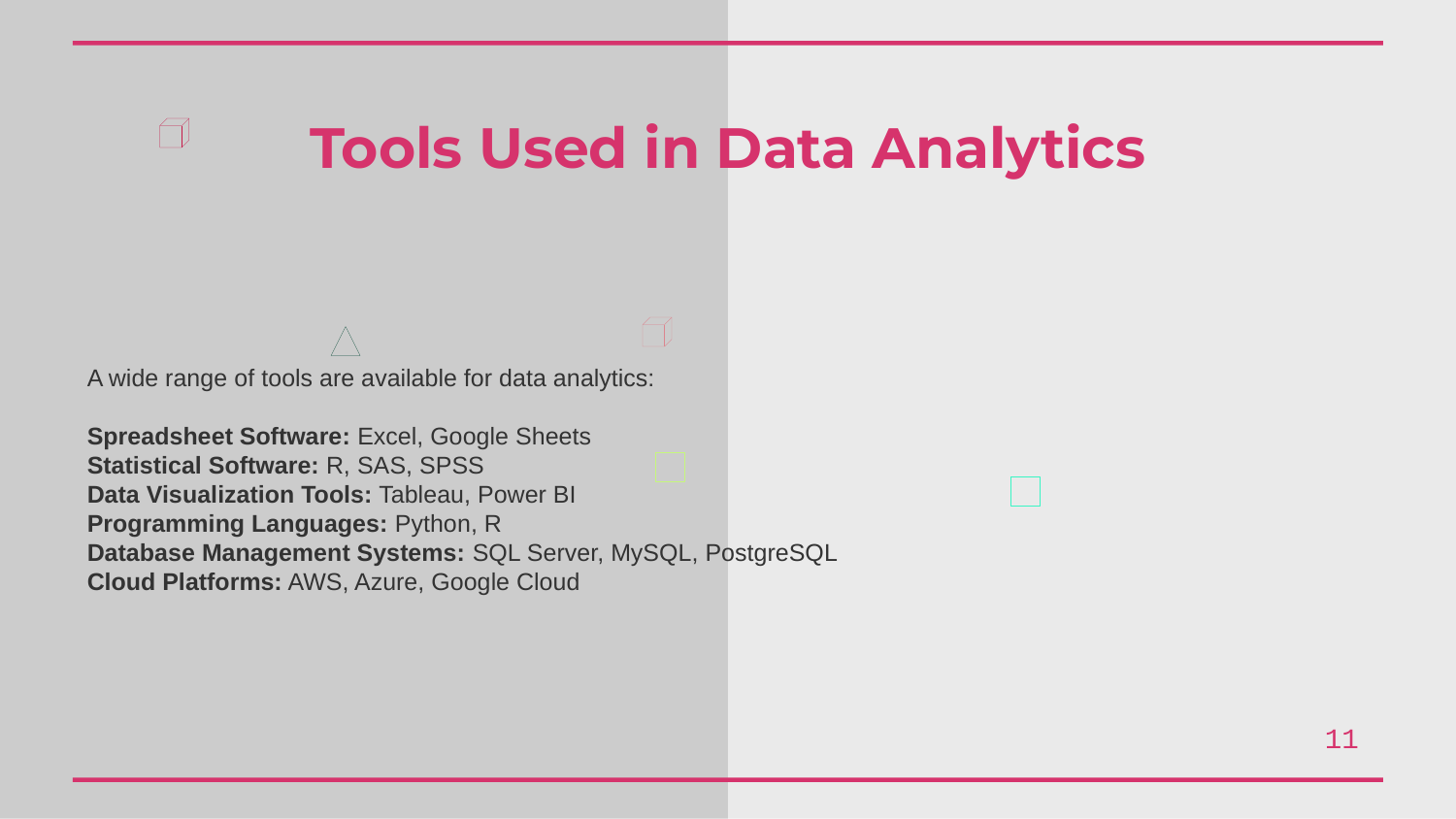

Tools Used in Data Analytics

A wide range of tools are available for data analytics:

Spreadsheet Software: Excel, Google Sheets
Statistical Software: R, SAS, SPSS
Data Visualization Tools: Tableau, Power BI
Programming Languages: Python, R
Database Management Systems: SQL Server, MySQL, PostgreSQL
Cloud Platforms: AWS, Azure, Google Cloud

11